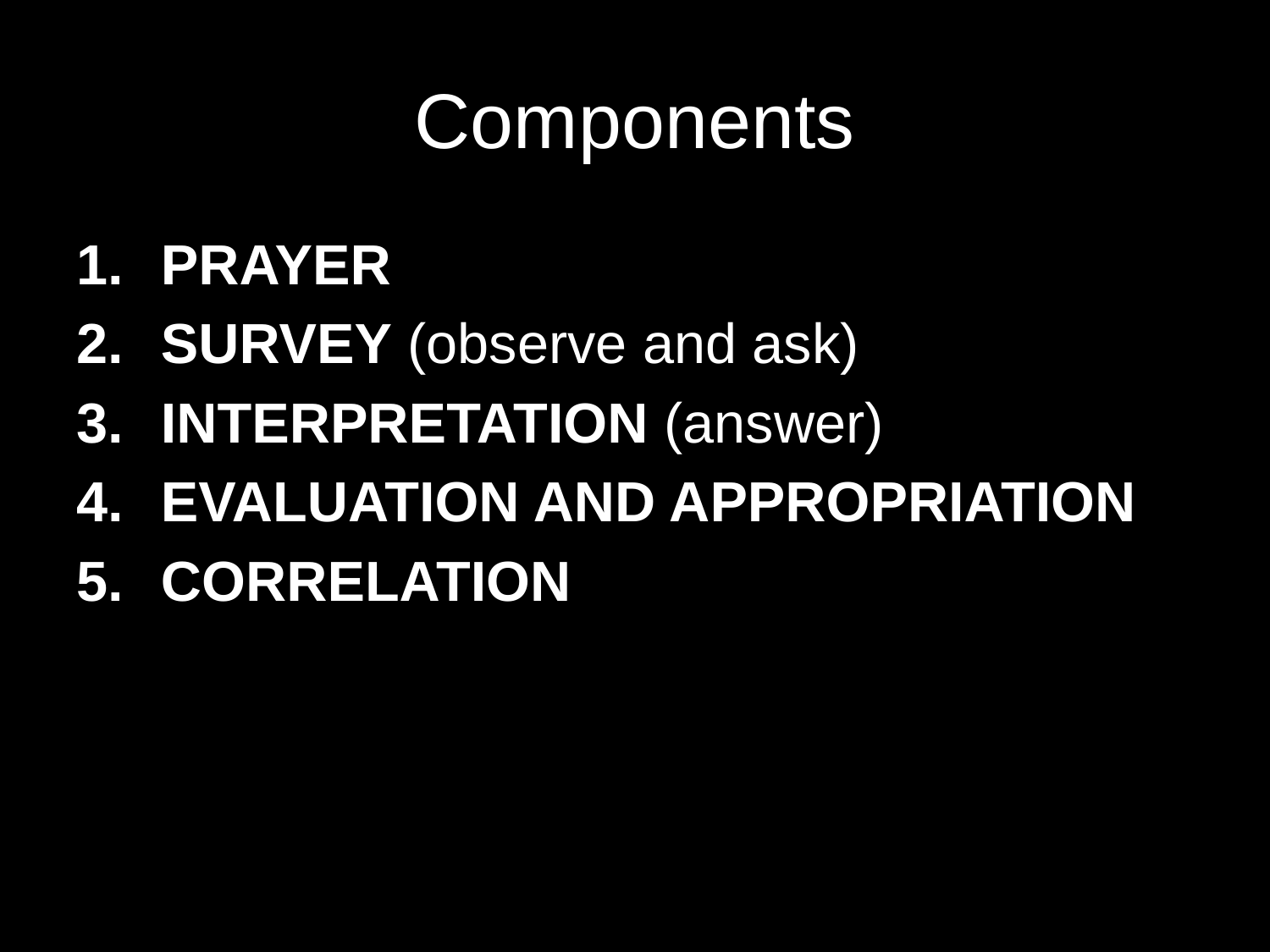

# Components
PRAYER
SURVEY (observe and ask)
INTERPRETATION (answer)
EVALUATION AND APPROPRIATION
CORRELATION